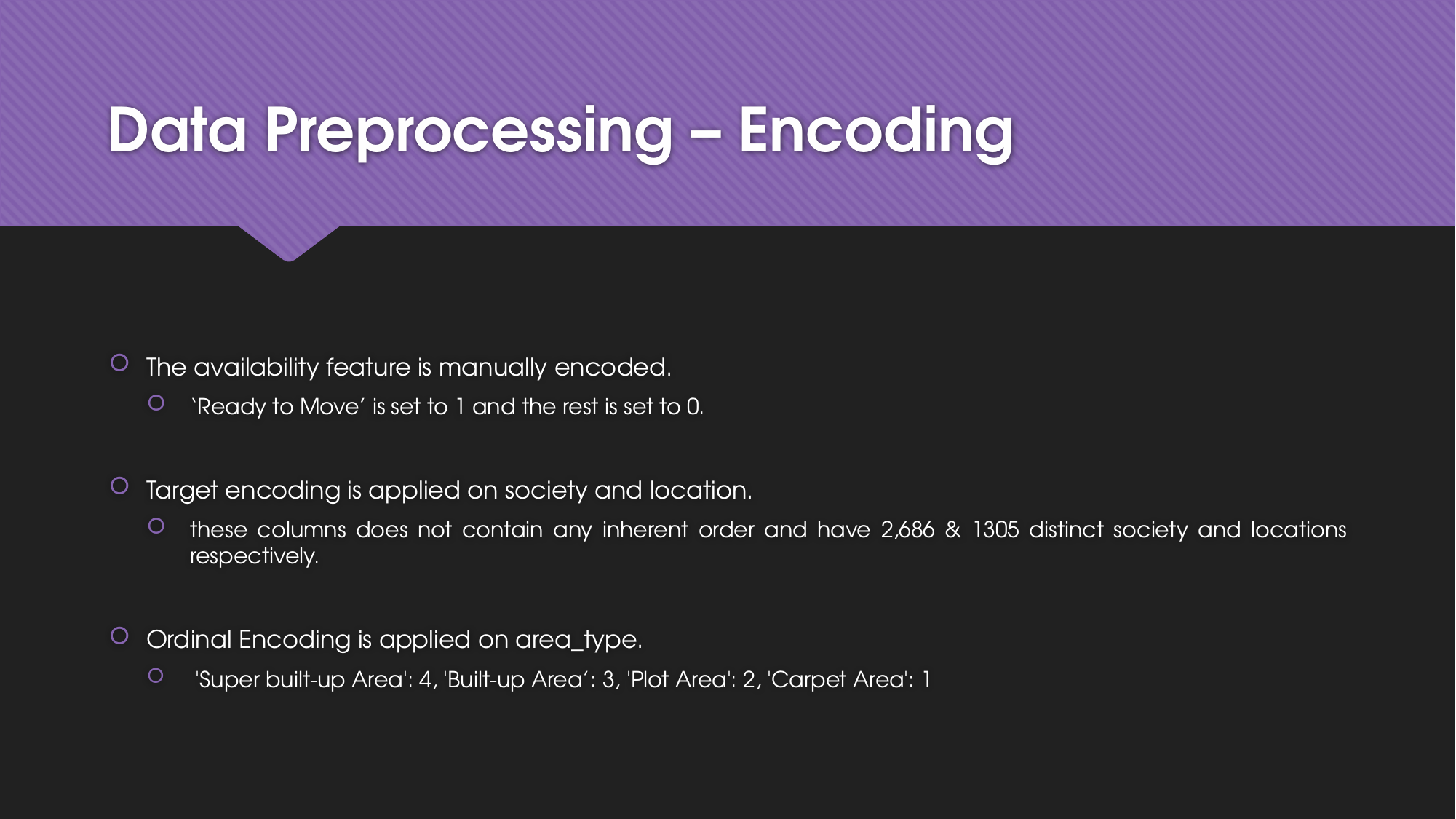

# Data Preprocessing – Encoding

The availability feature is manually encoded.
‘Ready to Move’ is set to 1 and the rest is set to 0.

Target encoding is applied on society and location.
these columns does not contain any inherent order and have 2,686 & 1305 distinct society and locations respectively.

Ordinal Encoding is applied on area_type.
 'Super built-up Area': 4, 'Built-up Area’: 3, 'Plot Area': 2, 'Carpet Area': 1